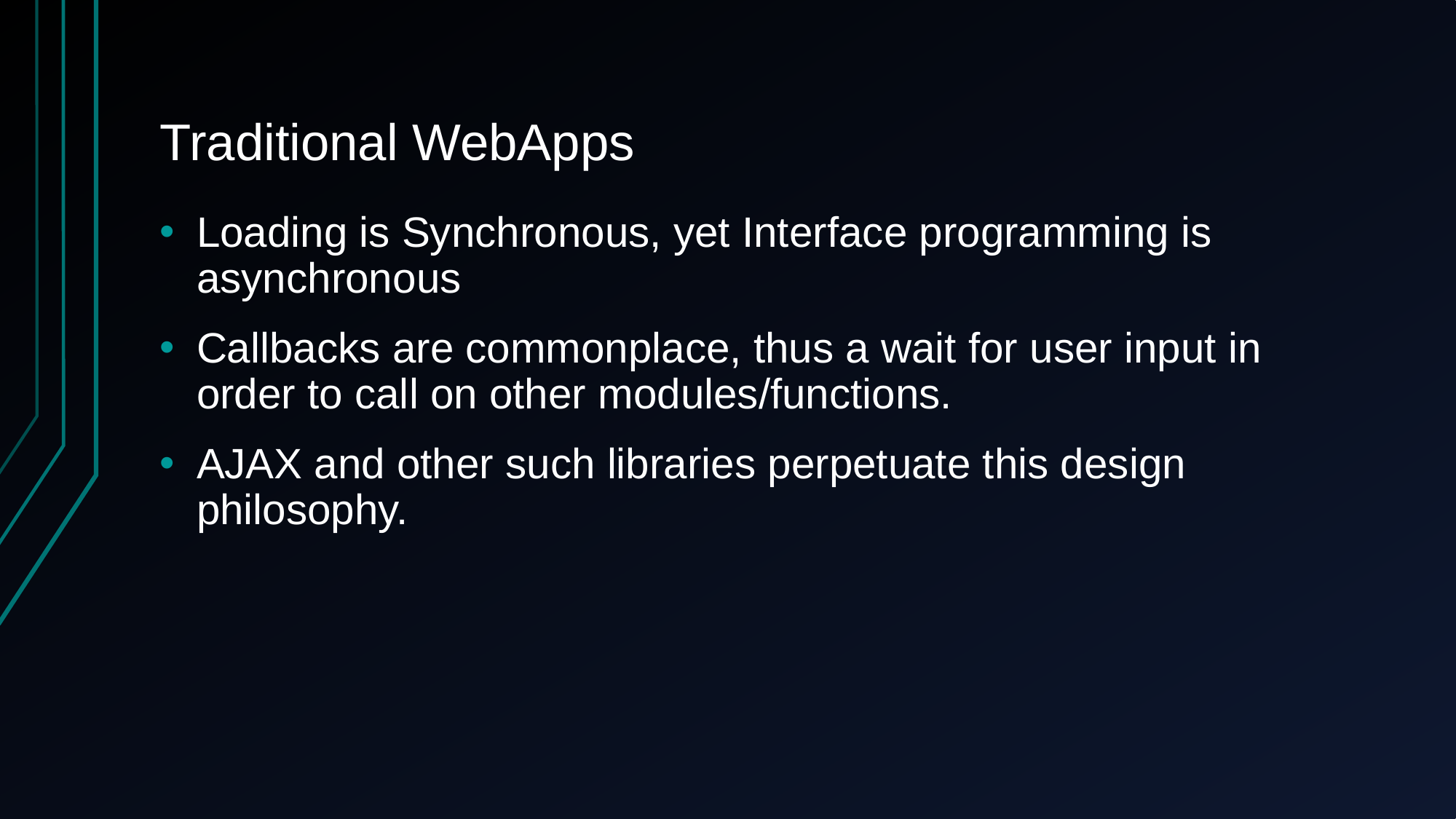

# Traditional WebApps
Loading is Synchronous, yet Interface programming is asynchronous
Callbacks are commonplace, thus a wait for user input in order to call on other modules/functions.
AJAX and other such libraries perpetuate this design philosophy.